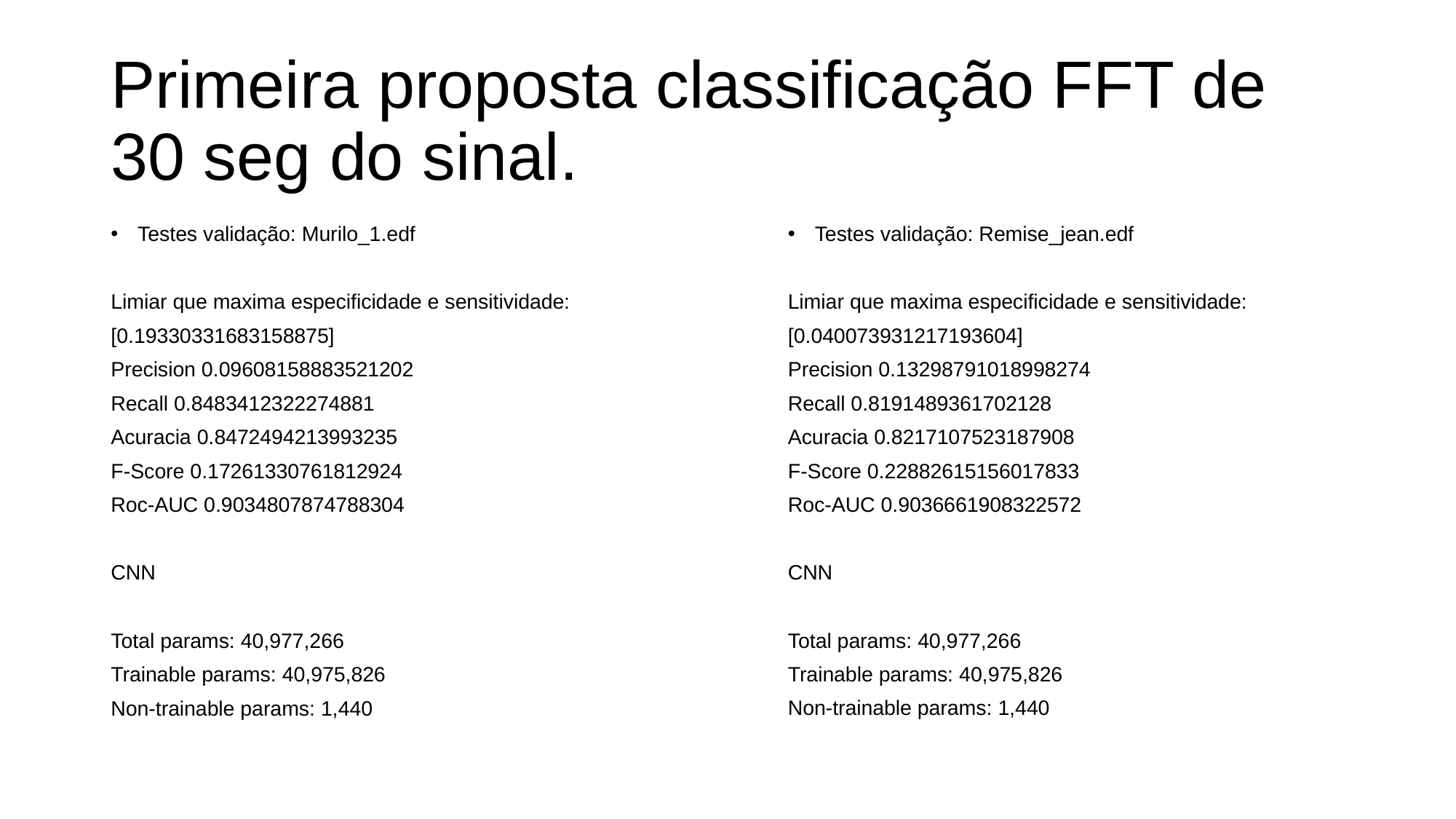

# Primeira proposta classificação FFT de 30 seg do sinal.
Testes validação: Murilo_1.edf

Limiar que maxima especificidade e sensitividade:
[0.19330331683158875]
Precision 0.09608158883521202
Recall 0.8483412322274881
Acuracia 0.8472494213993235
F-Score 0.17261330761812924
Roc-AUC 0.9034807874788304

CNN

Total params: 40,977,266
Trainable params: 40,975,826
Non-trainable params: 1,440
Testes validação: Remise_jean.edf

Limiar que maxima especificidade e sensitividade:
[0.040073931217193604]
Precision 0.13298791018998274
Recall 0.8191489361702128
Acuracia 0.8217107523187908
F-Score 0.22882615156017833
Roc-AUC 0.9036661908322572

CNN

Total params: 40,977,266
Trainable params: 40,975,826
Non-trainable params: 1,440